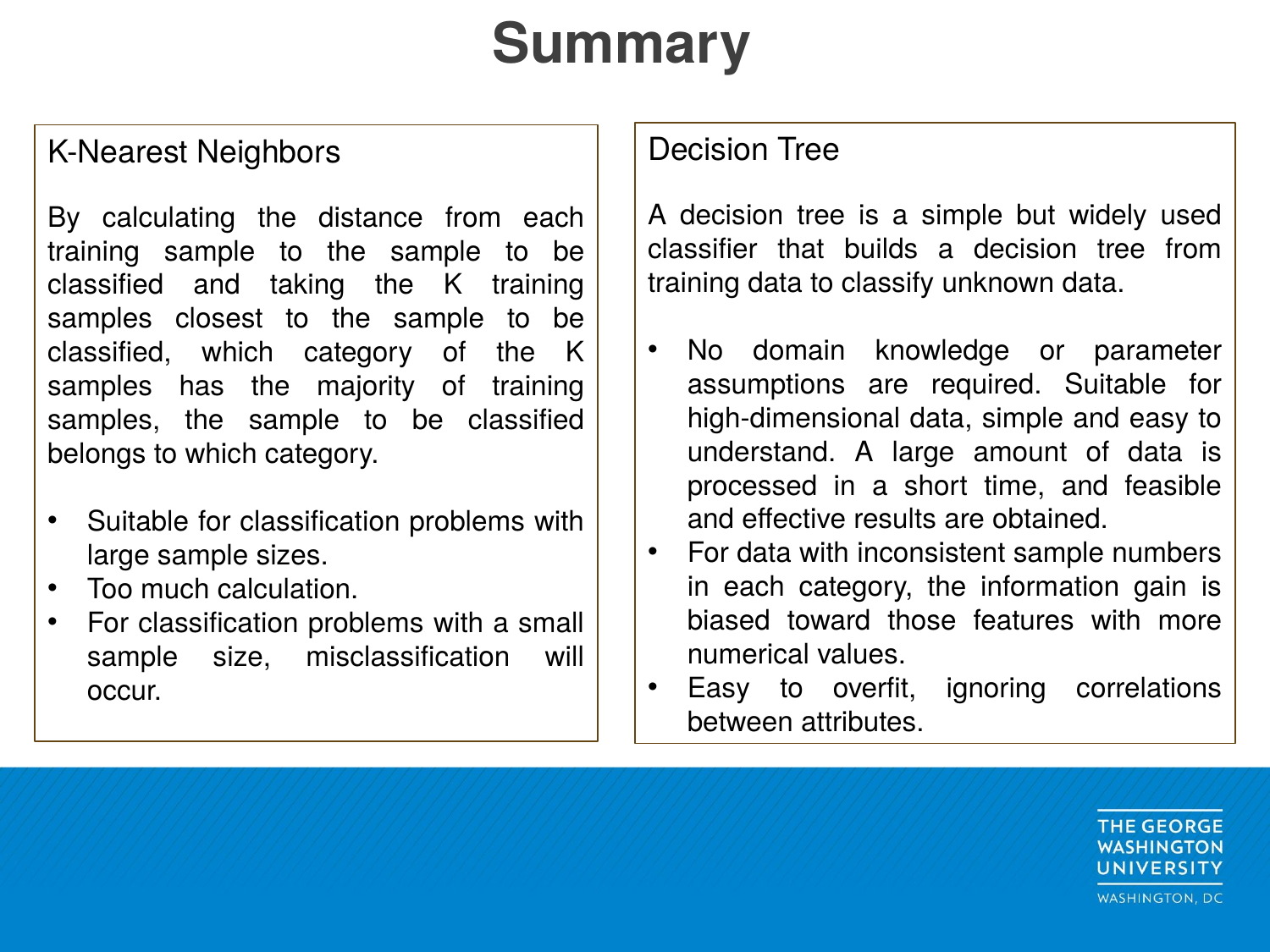

# Summary
Decision Tree

A decision tree is a simple but widely used classifier that builds a decision tree from training data to classify unknown data.

No domain knowledge or parameter assumptions are required. Suitable for high-dimensional data, simple and easy to understand. A large amount of data is processed in a short time, and feasible and effective results are obtained.
For data with inconsistent sample numbers in each category, the information gain is biased toward those features with more numerical values.
Easy to overfit, ignoring correlations between attributes.
K-Nearest Neighbors

By calculating the distance from each training sample to the sample to be classified and taking the K training samples closest to the sample to be classified, which category of the K samples has the majority of training samples, the sample to be classified belongs to which category.

Suitable for classification problems with large sample sizes.
Too much calculation.
For classification problems with a small sample size, misclassification will occur.